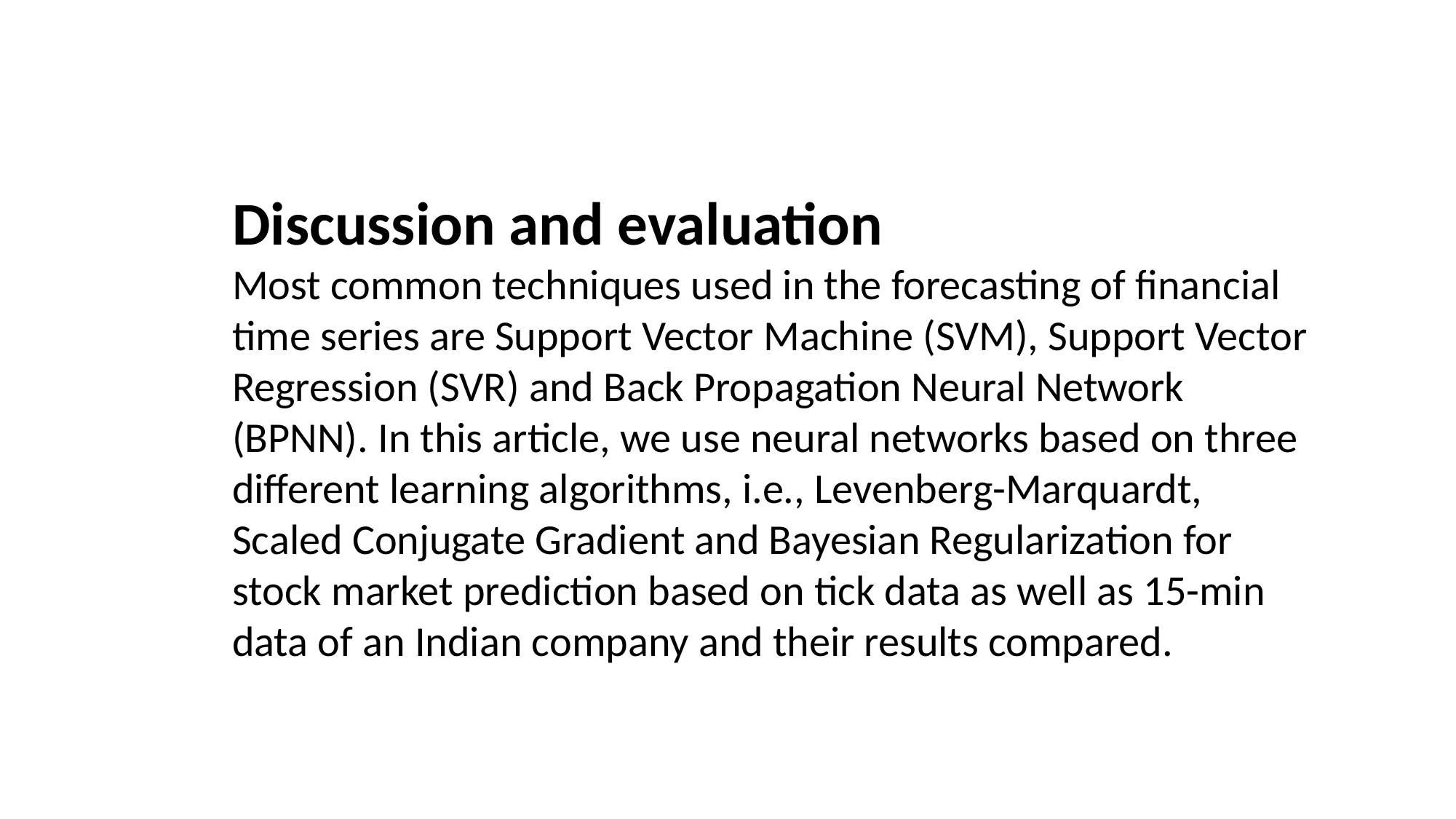

Discussion and evaluation
Most common techniques used in the forecasting of financial time series are Support Vector Machine (SVM), Support Vector Regression (SVR) and Back Propagation Neural Network (BPNN). In this article, we use neural networks based on three different learning algorithms, i.e., Levenberg-Marquardt, Scaled Conjugate Gradient and Bayesian Regularization for stock market prediction based on tick data as well as 15-min data of an Indian company and their results compared.